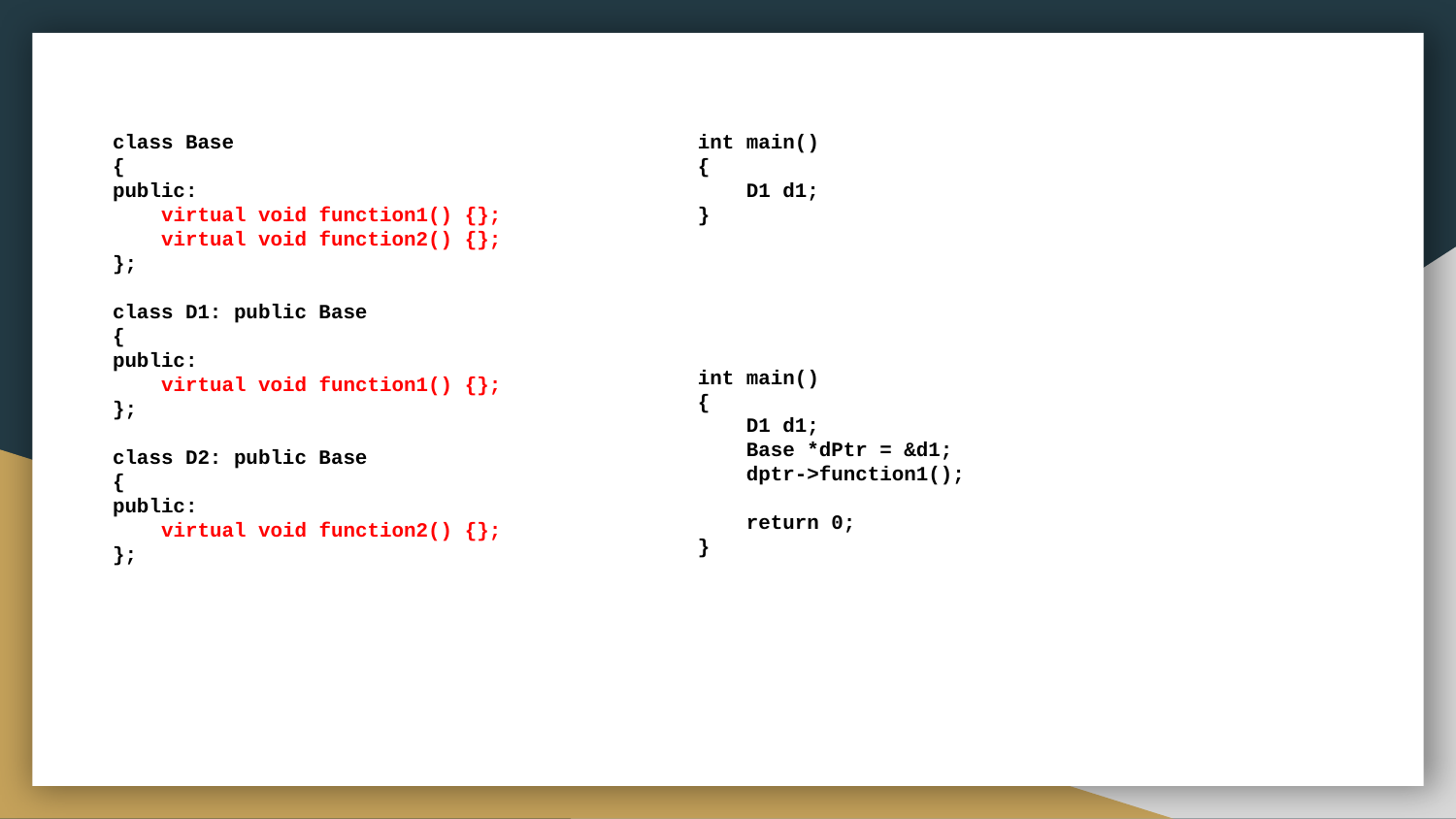

class Base
{
public:
    virtual void function1() {};
    virtual void function2() {};
};

class D1: public Base
{
public:
    virtual void function1() {};
};

class D2: public Base
{
public:
    virtual void function2() {};
};

int main()
{
    D1 d1;
}

int main()
{
    D1 d1;
    Base *dPtr = &d1;
    dptr->function1();

    return 0;
}